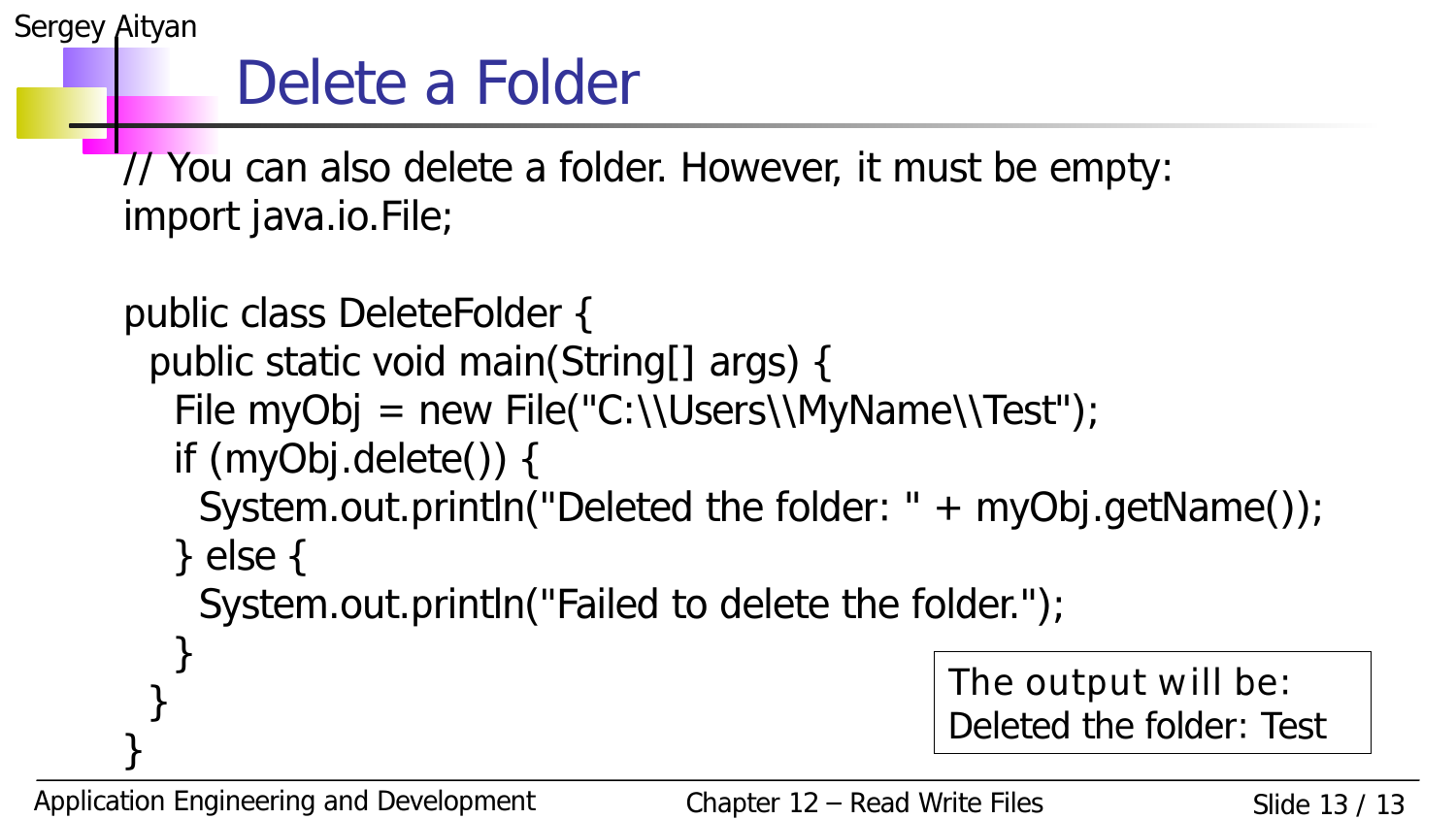

# Delete a Folder
// You can also delete a folder. However, it must be empty:
import java.io.File;

public class DeleteFolder {
  public static void main(String[] args) {
    File myObj = new File("C:\\Users\\MyName\\Test");
    if (myObj.delete()) {
      System.out.println("Deleted the folder: " + myObj.getName());
    } else {
      System.out.println("Failed to delete the folder.");
    }
  }
}
The output will be:
Deleted the folder: Test